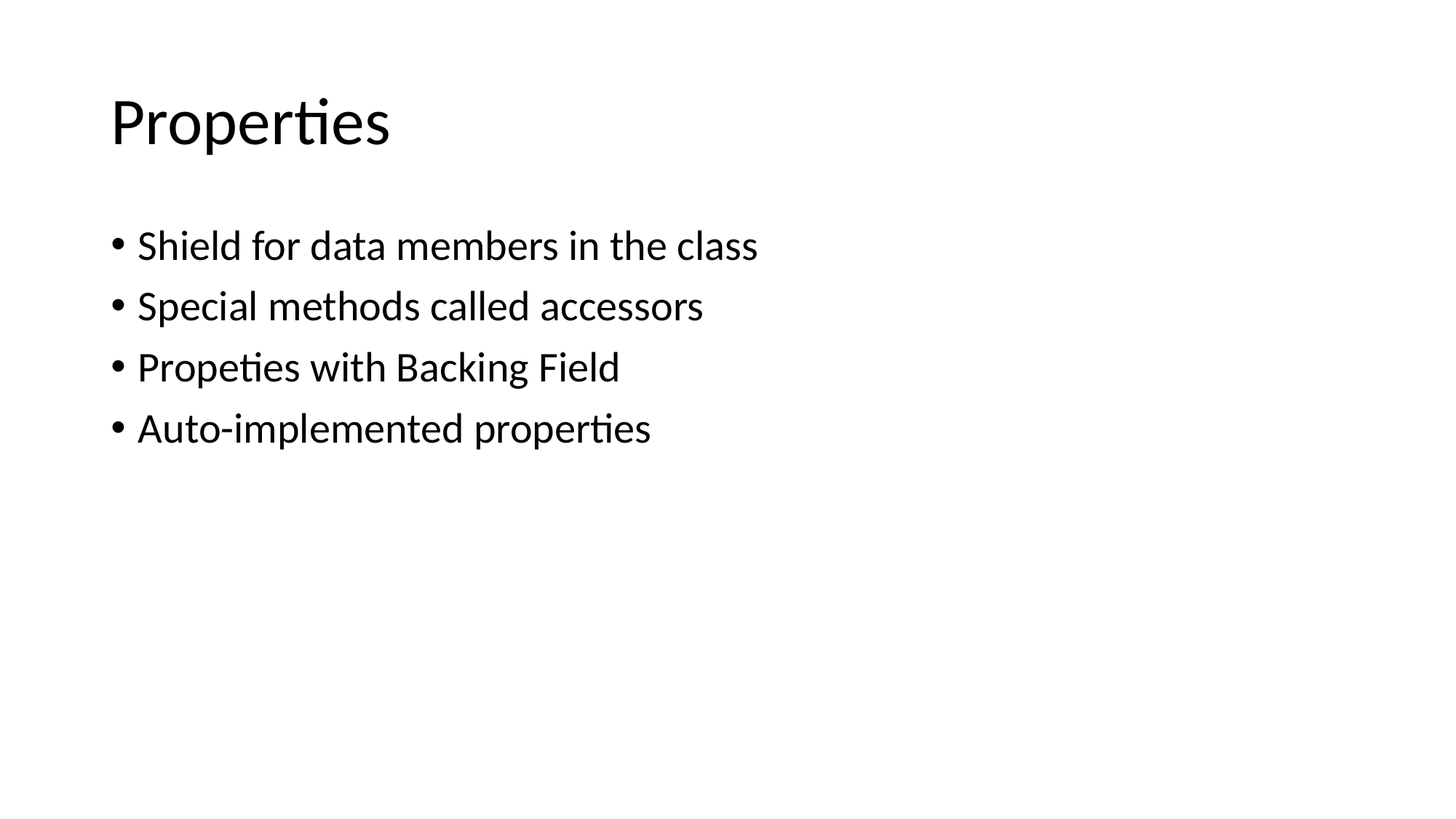

# Properties
Shield for data members in the class
Special methods called accessors
Propeties with Backing Field
Auto-implemented properties